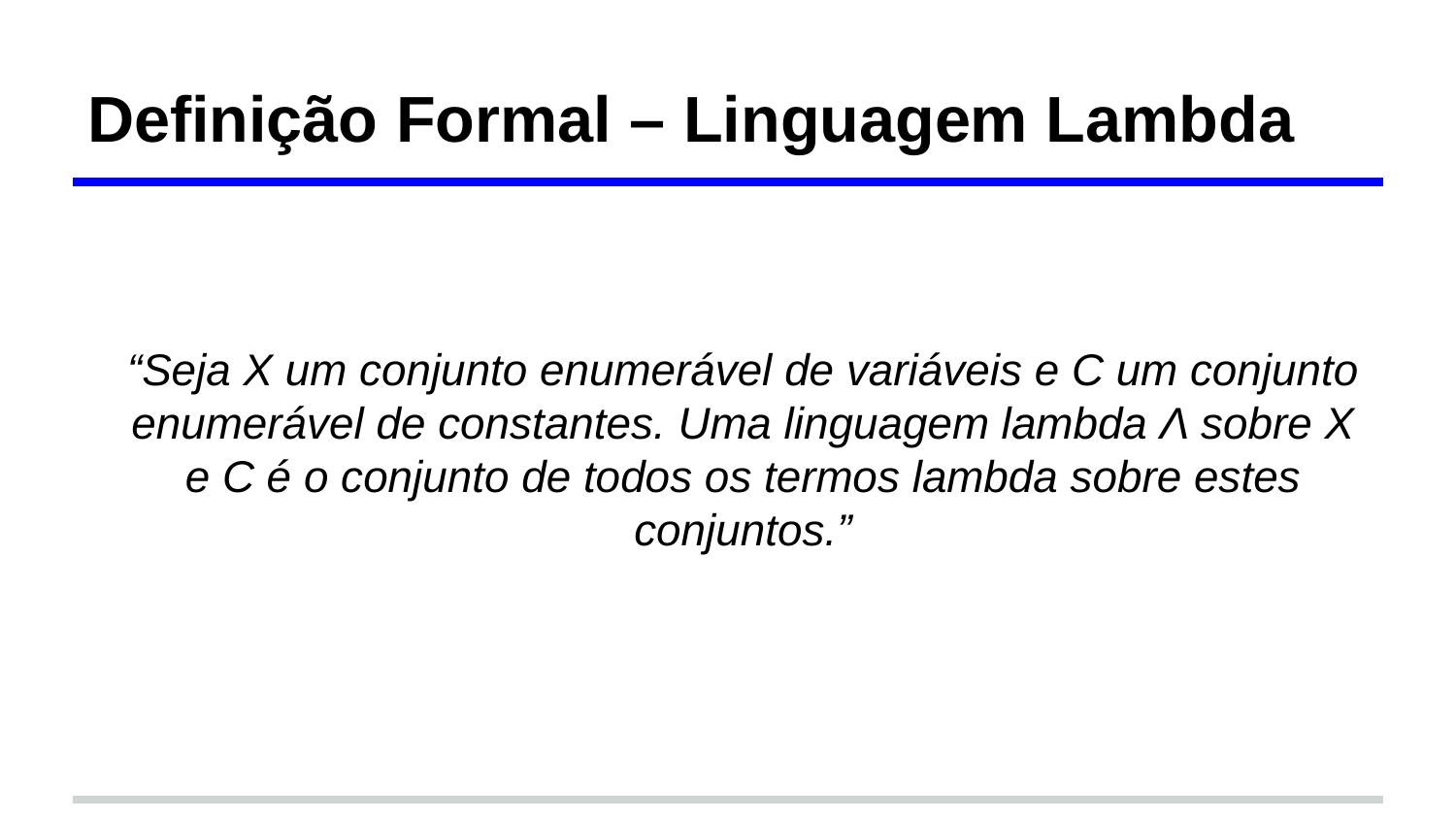

# Definição Formal – Linguagem Lambda

“Seja X um conjunto enumerável de variáveis e C um conjunto enumerável de constantes. Uma linguagem lambda Λ sobre X e C é o conjunto de todos os termos lambda sobre estes conjuntos.”